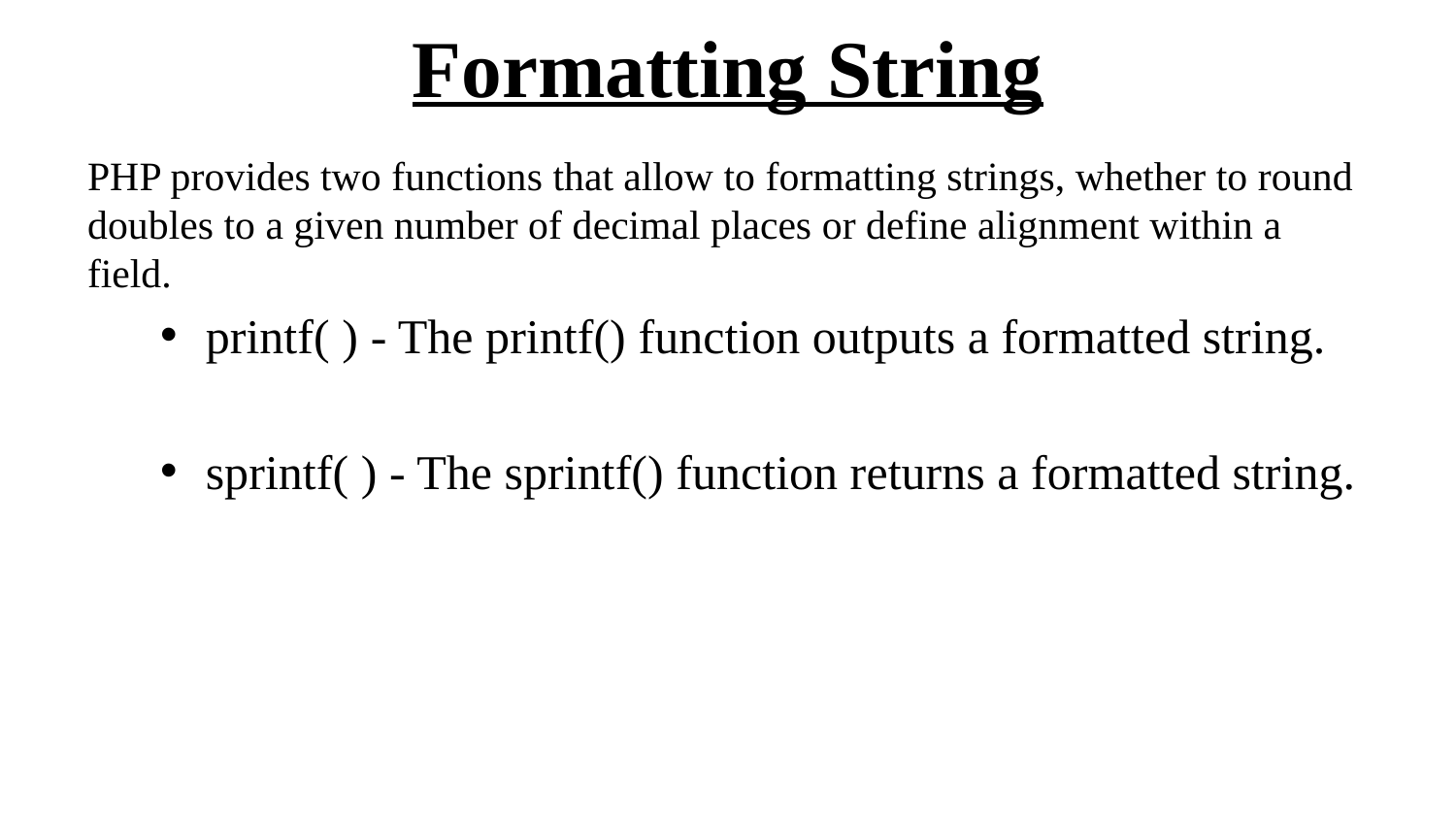

# Formatting String
PHP provides two functions that allow to formatting strings, whether to round doubles to a given number of decimal places or define alignment within a field.
printf( ) - The printf() function outputs a formatted string.

sprintf( ) - The sprintf() function returns a formatted string.